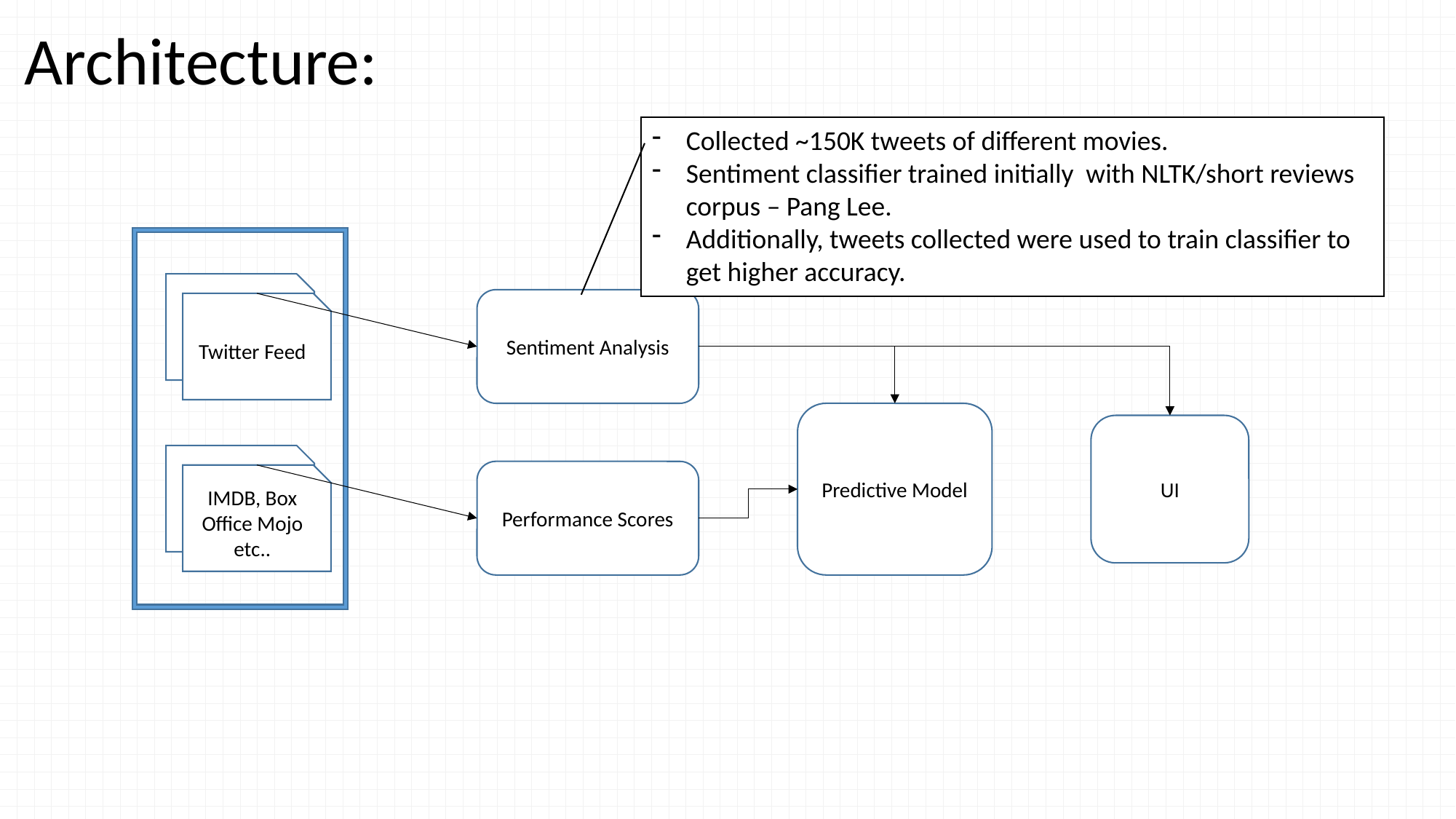

# Architecture:
Collected ~150K tweets of different movies.
Sentiment classifier trained initially  with NLTK/short reviews corpus – Pang Lee.
Additionally, tweets collected were used to train classifier to get higher accuracy.

Sentiment Analysis
Twitter Feed
Predictive Model
UI

Performance Scores
IMDB, Box Office Mojo etc..